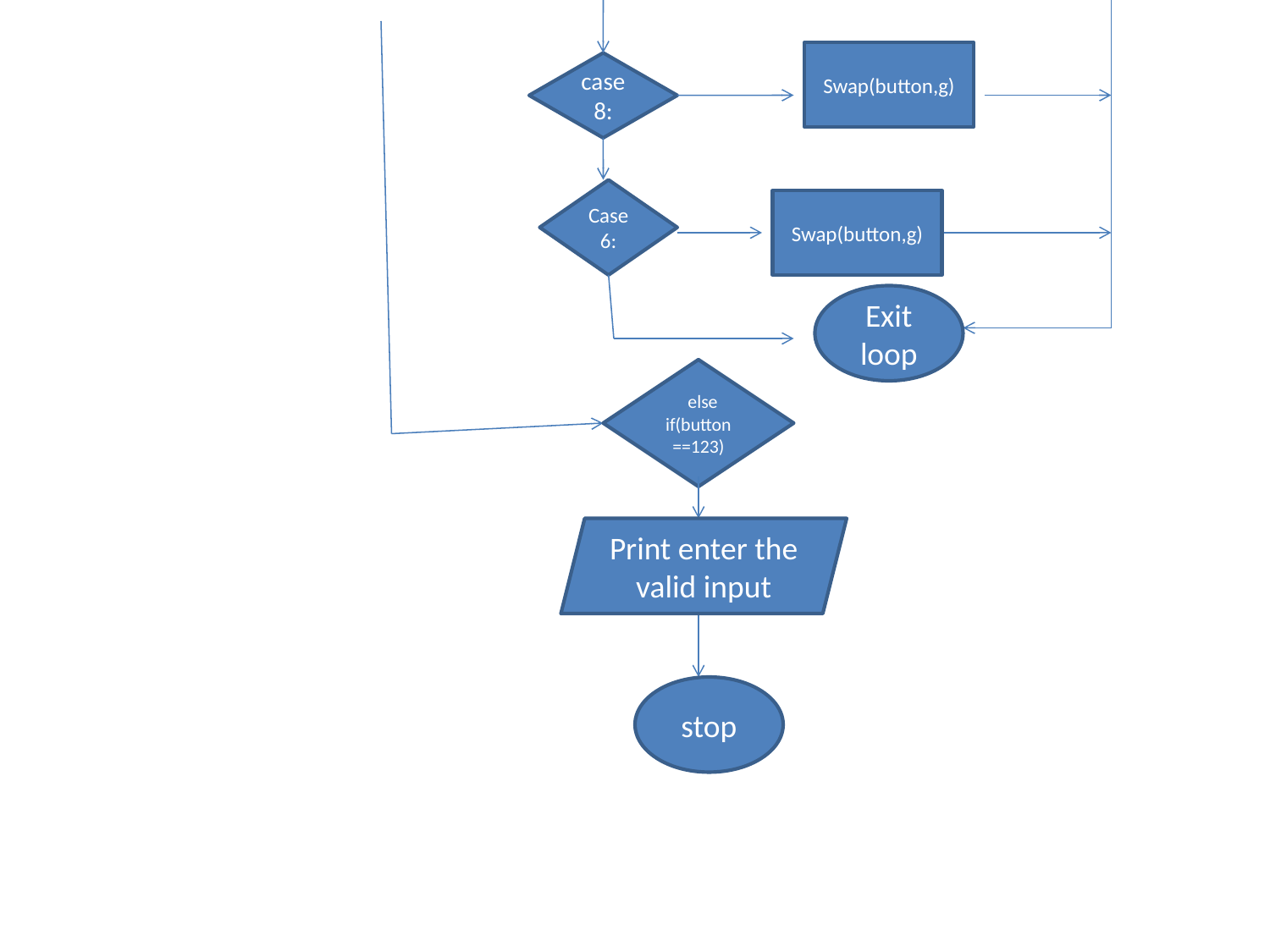

Swap(button,g)
case 8:
Case 6:
Swap(button,g)
Exit loop
  else if(button==123)
Print enter the valid input
stop